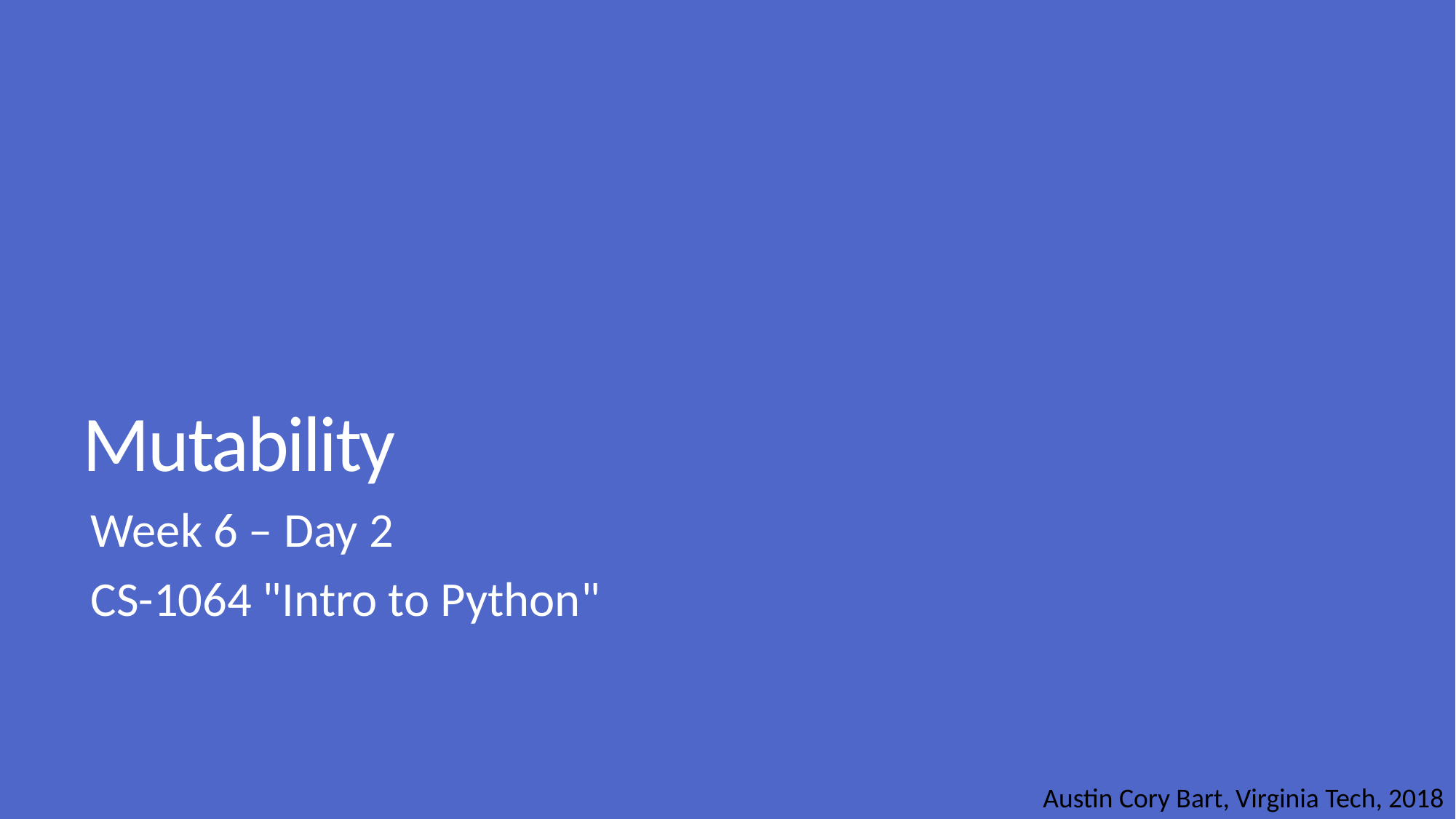

# Mutability
Week 6 – Day 2
CS-1064 "Intro to Python"
Austin Cory Bart, Virginia Tech, 2018